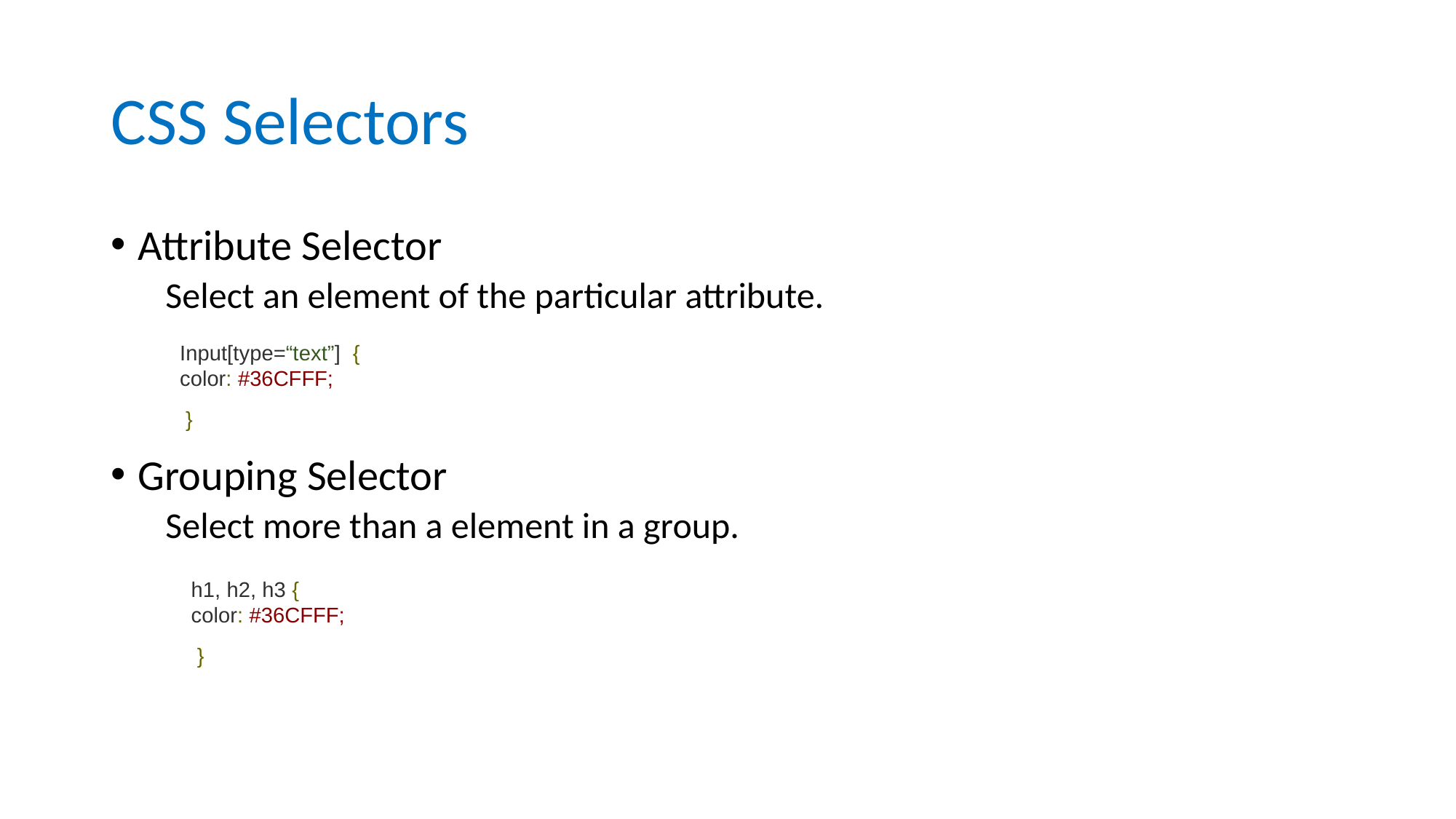

# CSS Selectors
Attribute Selector
Select an element of the particular attribute.

Grouping Selector
Select more than a element in a group.

Input[type=“text”]  {
color: #36CFFF;
 }
h1, h2, h3 {
color: #36CFFF;
 }